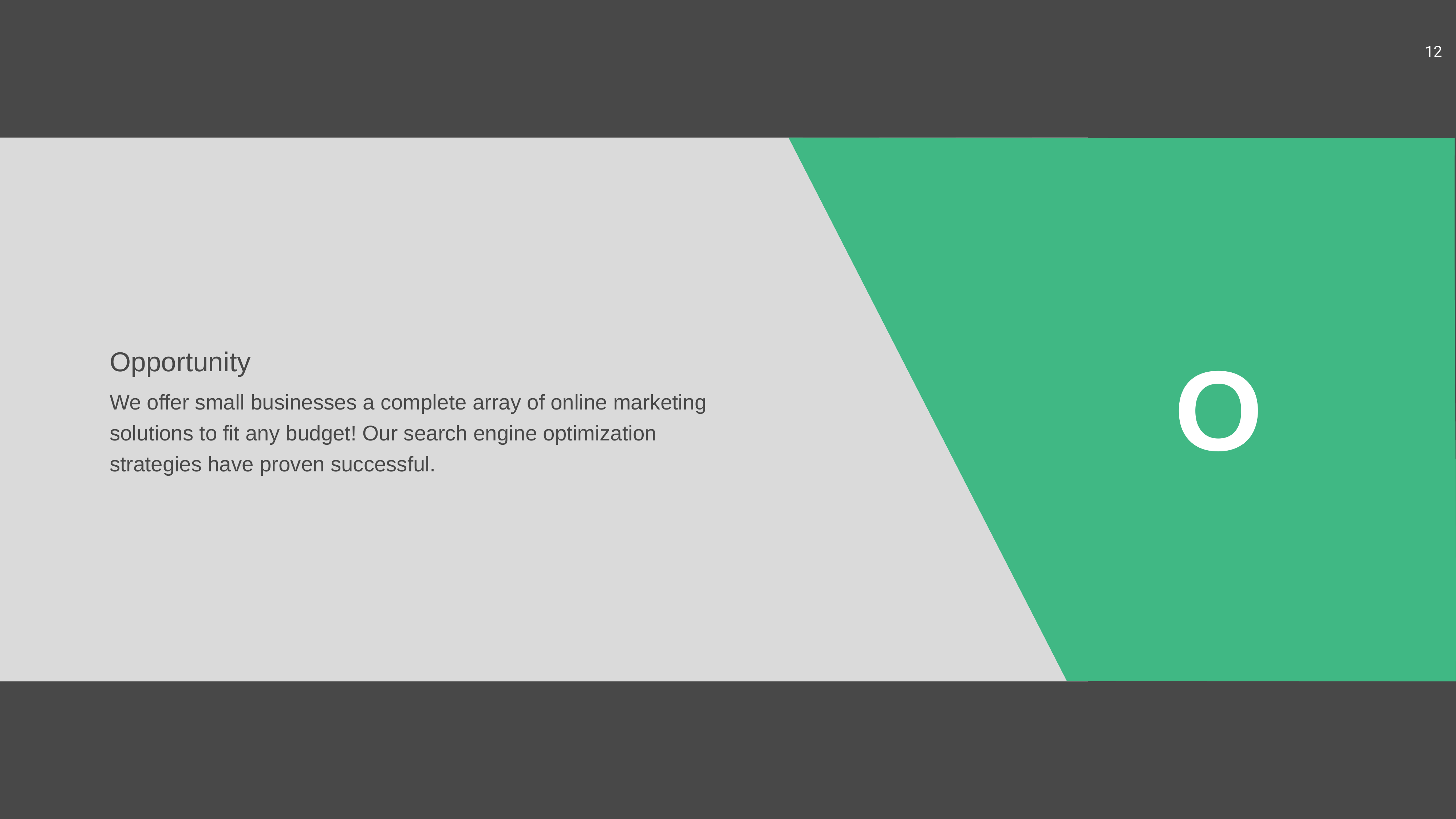

O
Opportunity
We offer small businesses a complete array of online marketing solutions to fit any budget! Our search engine optimization strategies have proven successful.